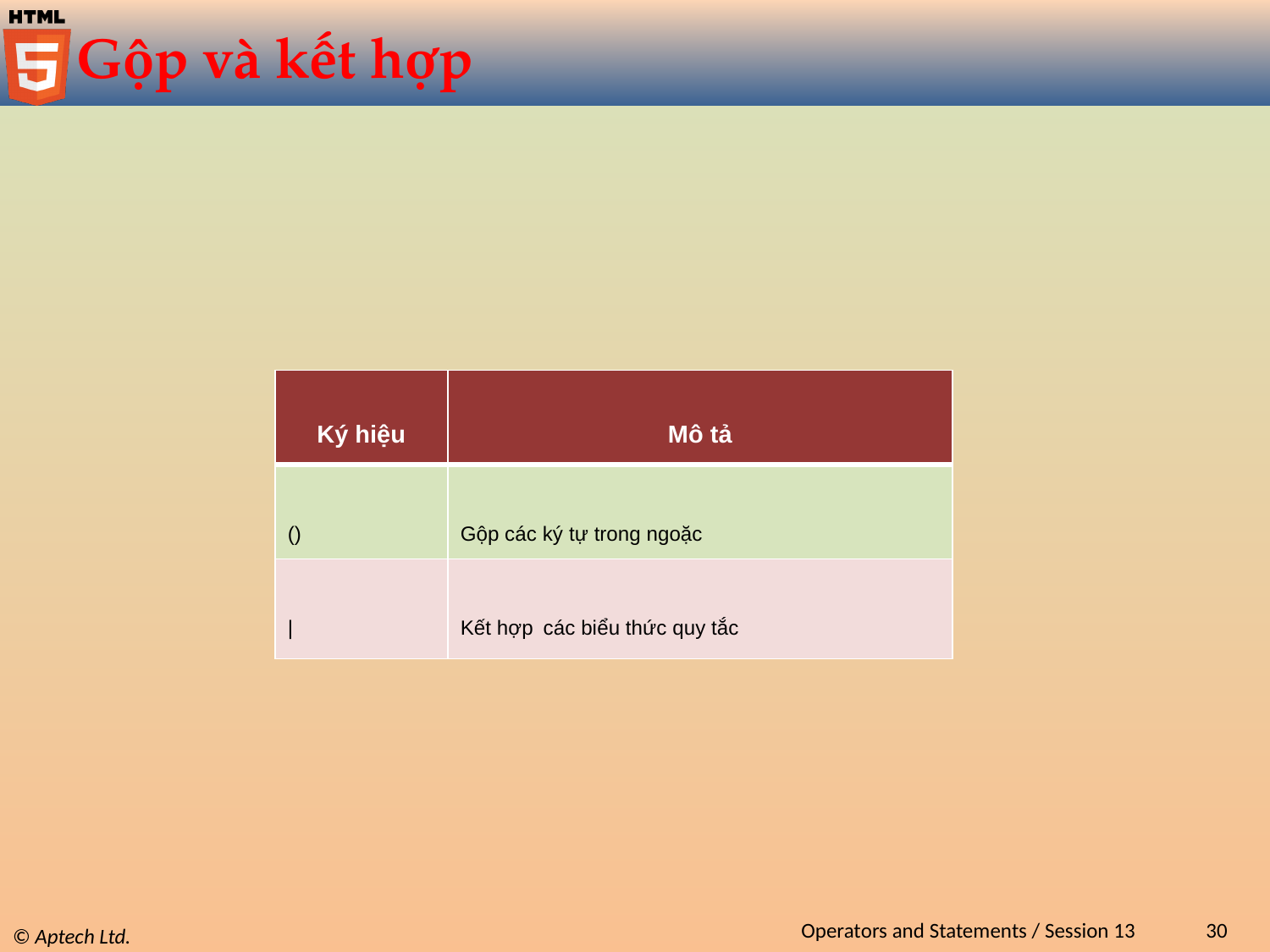

# Gộp và kết hợp
| Ký hiệu | Mô tả |
| --- | --- |
| () | Gộp các ký tự trong ngoặc |
| | | Kết hợp các biểu thức quy tắc |
Operators and Statements / Session 13
30